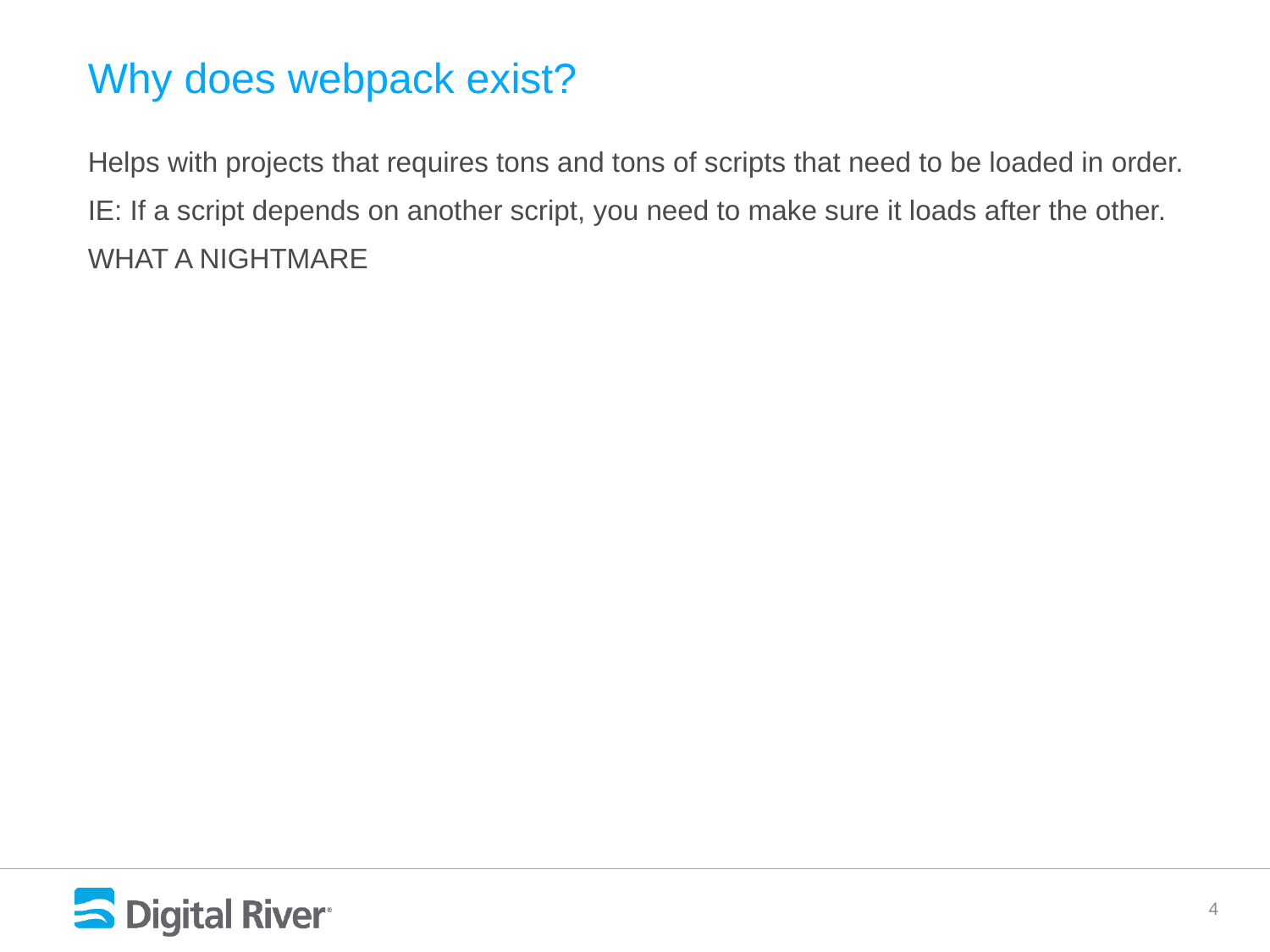

# Why does webpack exist?
Helps with projects that requires tons and tons of scripts that need to be loaded in order.
IE: If a script depends on another script, you need to make sure it loads after the other.
WHAT A NIGHTMARE

4